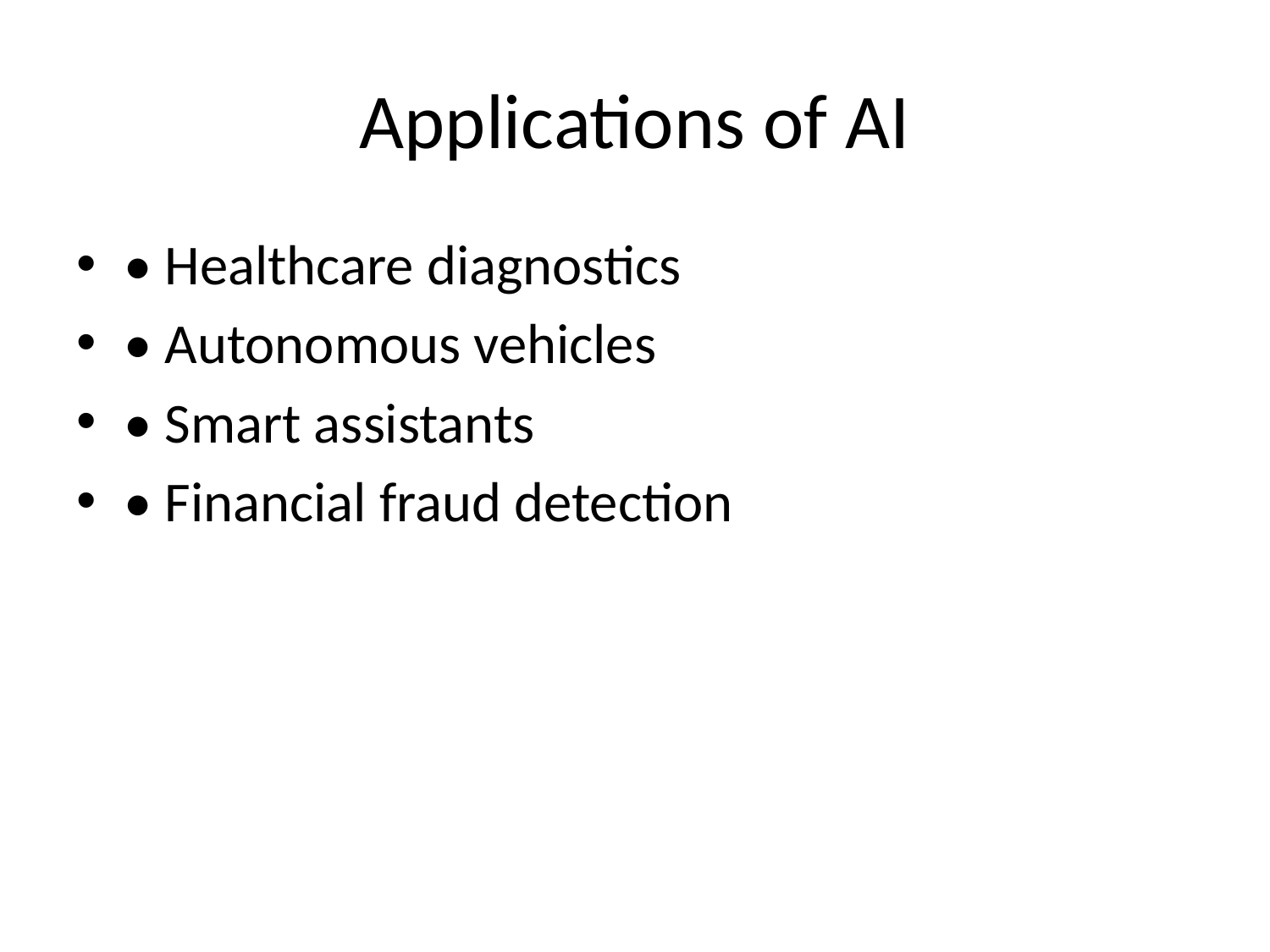

# Applications of AI
• Healthcare diagnostics
• Autonomous vehicles
• Smart assistants
• Financial fraud detection